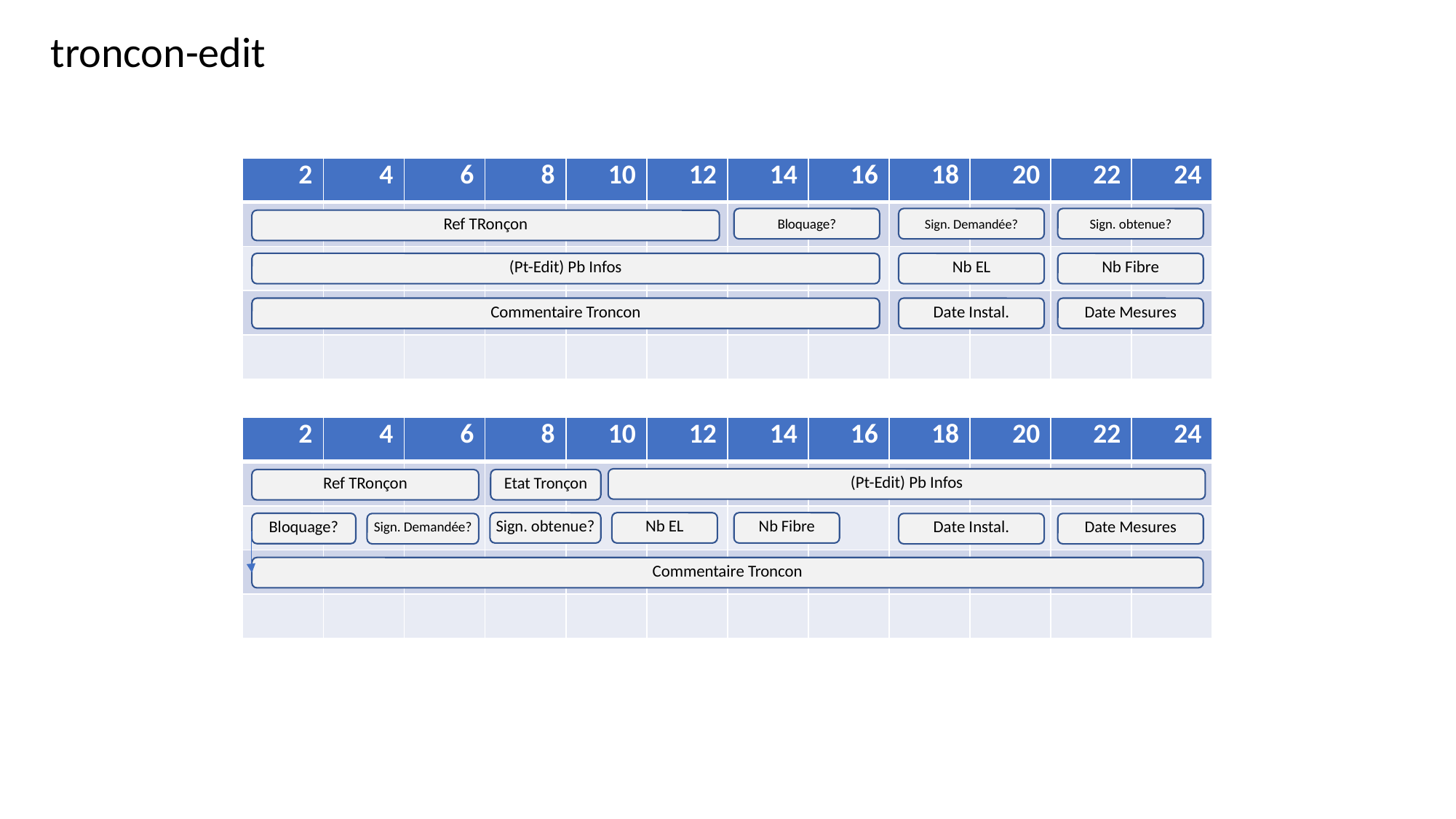

troncon-edit
| 2 | 4 | 6 | 8 | 10 | 12 | 14 | 16 | 18 | 20 | 22 | 24 |
| --- | --- | --- | --- | --- | --- | --- | --- | --- | --- | --- | --- |
|  |  |  |  |  |  |  |  |  |  |  |  |
|  |  |  |  |  |  |  |  |  |  |  |  |
|  |  |  |  |  |  |  |  |  |  |  |  |
|  |  |  |  |  |  |  |  |  |  |  |  |
Bloquage?
Sign. Demandée?
Sign. obtenue?
Ref TRonçon
(Pt-Edit) Pb Infos
Nb EL
Nb Fibre
Commentaire Troncon
Date Instal.
Date Mesures
| 2 | 4 | 6 | 8 | 10 | 12 | 14 | 16 | 18 | 20 | 22 | 24 |
| --- | --- | --- | --- | --- | --- | --- | --- | --- | --- | --- | --- |
|  |  |  |  |  |  |  |  |  |  |  |  |
|  |  |  |  |  |  |  |  |  |  |  |  |
|  |  |  |  |  |  |  |  |  |  |  |  |
|  |  |  |  |  |  |  |  |  |  |  |  |
(Pt-Edit) Pb Infos
Ref TRonçon
Etat Tronçon
Sign. obtenue?
Nb EL
Nb Fibre
Bloquage?
Sign. Demandée?
Date Instal.
Date Mesures
Commentaire Troncon